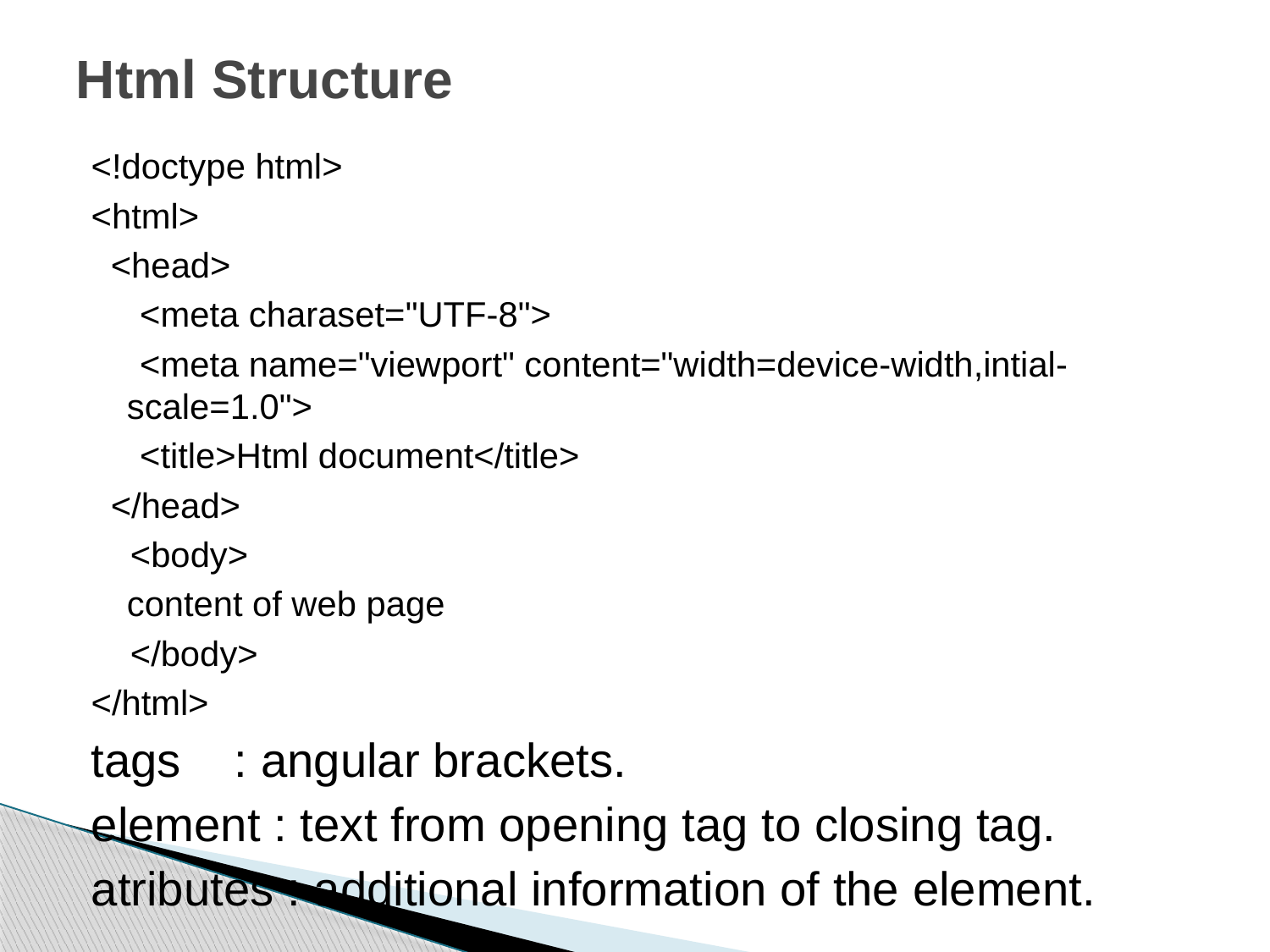

# Html Structure
<!doctype html>
<html>
  <head>
     <meta charaset="UTF-8">
     <meta name="viewport" content="width=device-width,intial-scale=1.0">
     <title>Html document</title>
  </head>
    <body>
	content of web page
    </body>
</html>
tags    : angular brackets.
element : text from opening tag to closing tag.
atributes : additional information of the element.